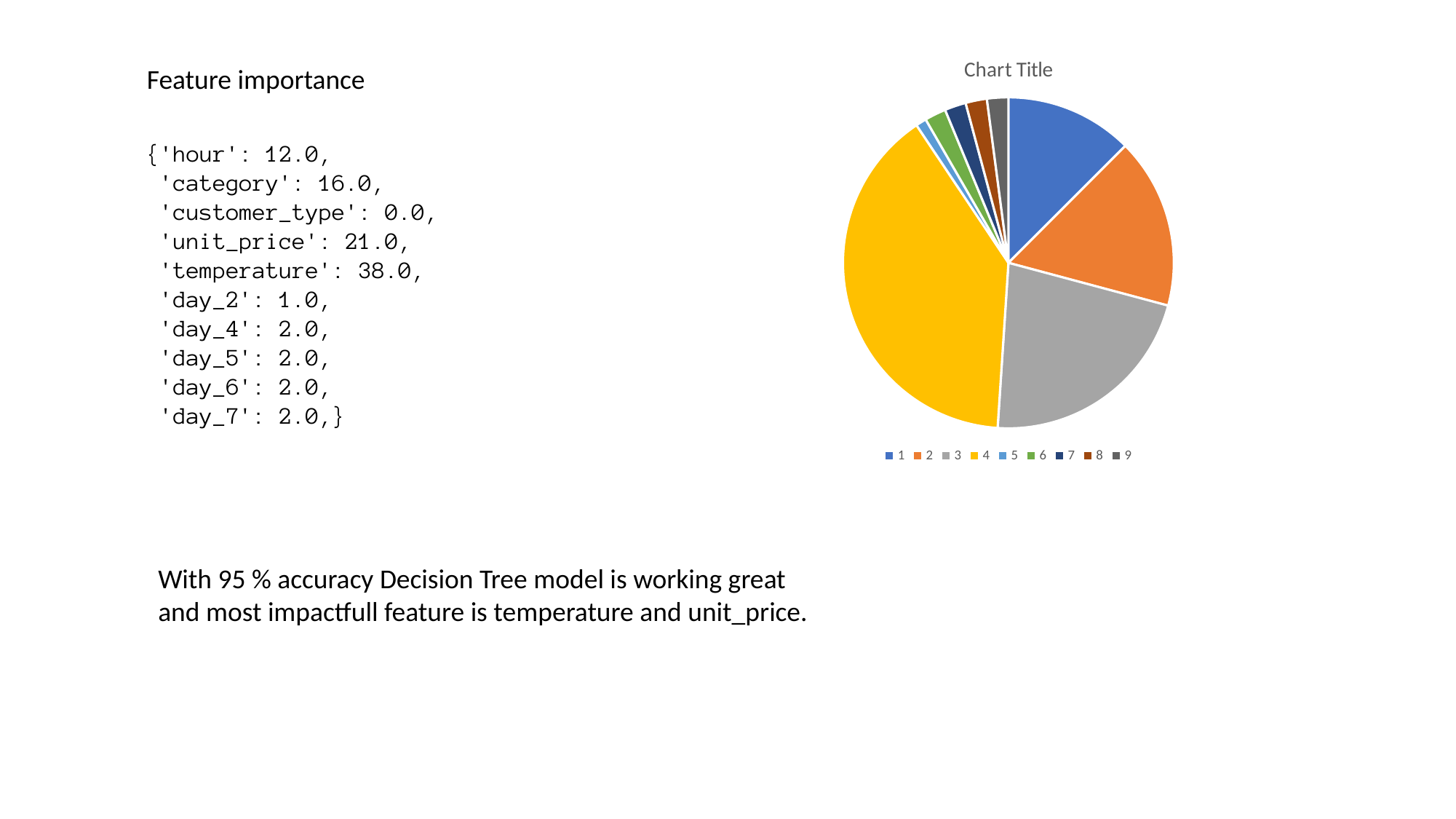

### Chart:

| Category |  |
|---|---|
Feature importance
{'hour': 12.0,
 'category': 16.0,
 'customer_type': 0.0,
 'unit_price': 21.0,
 'temperature': 38.0,
 'day_2': 1.0,
 'day_4': 2.0,
 'day_5': 2.0,
 'day_6': 2.0,
 'day_7': 2.0,}
With 95 % accuracy Decision Tree model is working great and most impactfull feature is temperature and unit_price.